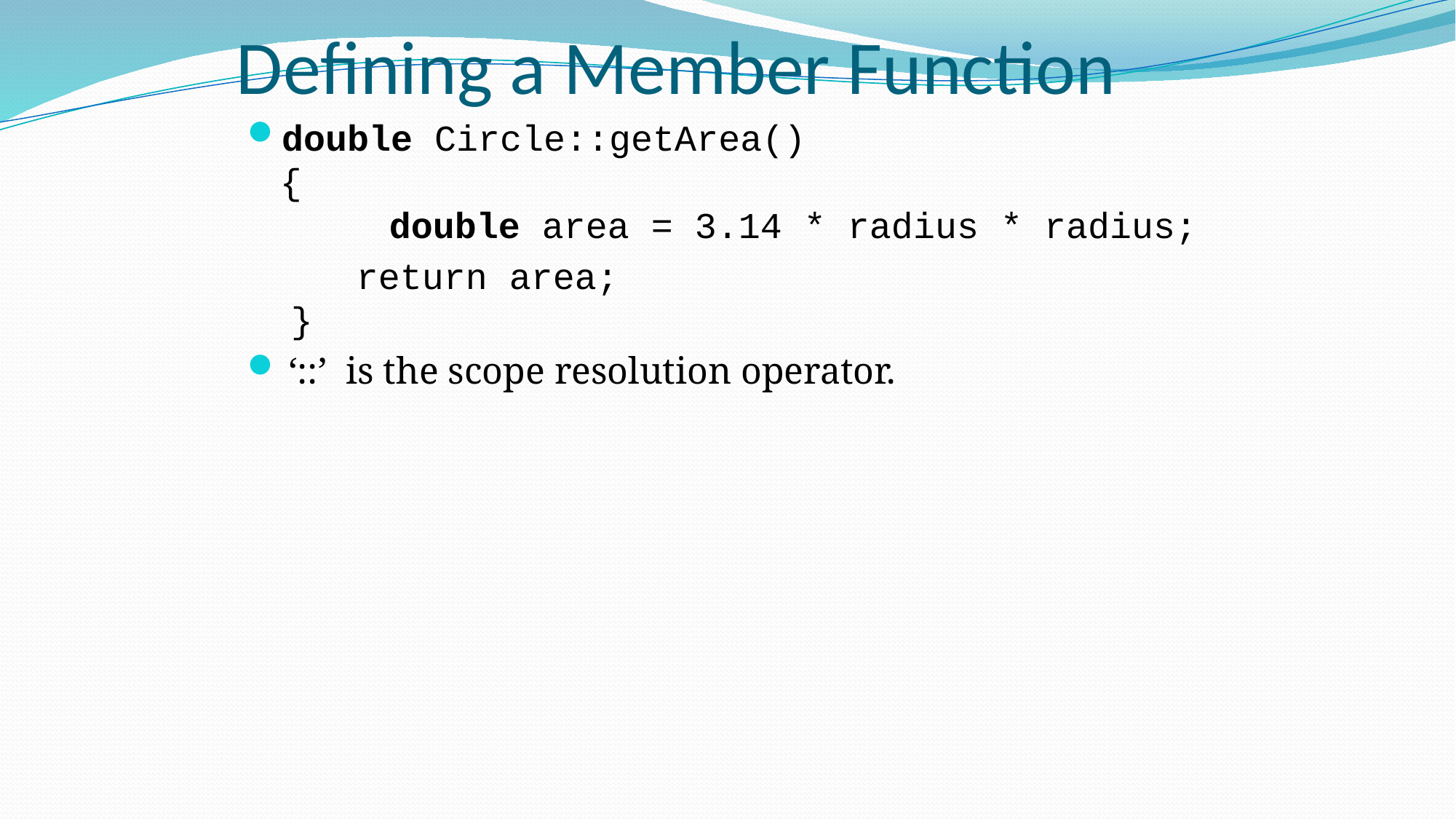

# Defining a Member Function
double Circle::getArea()
{
 	double area = 3.14 * radius * radius;
     return area;
  }
‘::’  is the scope resolution operator.